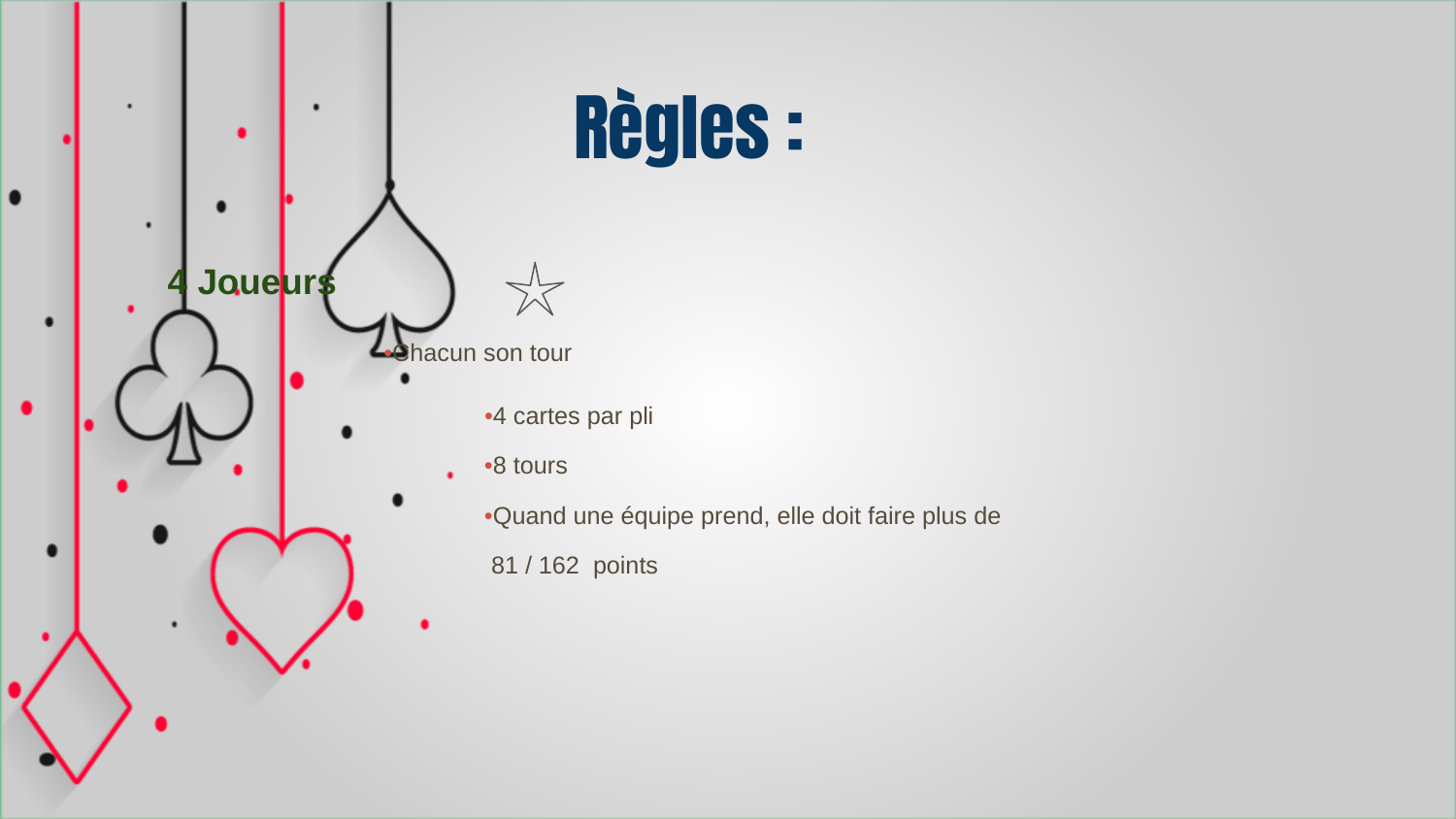

# Règles :
							4 Joueurs
                              				 •Chacun son tour
 •4 cartes par pli
 •8 tours
 •Quand une équipe prend, elle doit faire plus de
  81 / 162  points